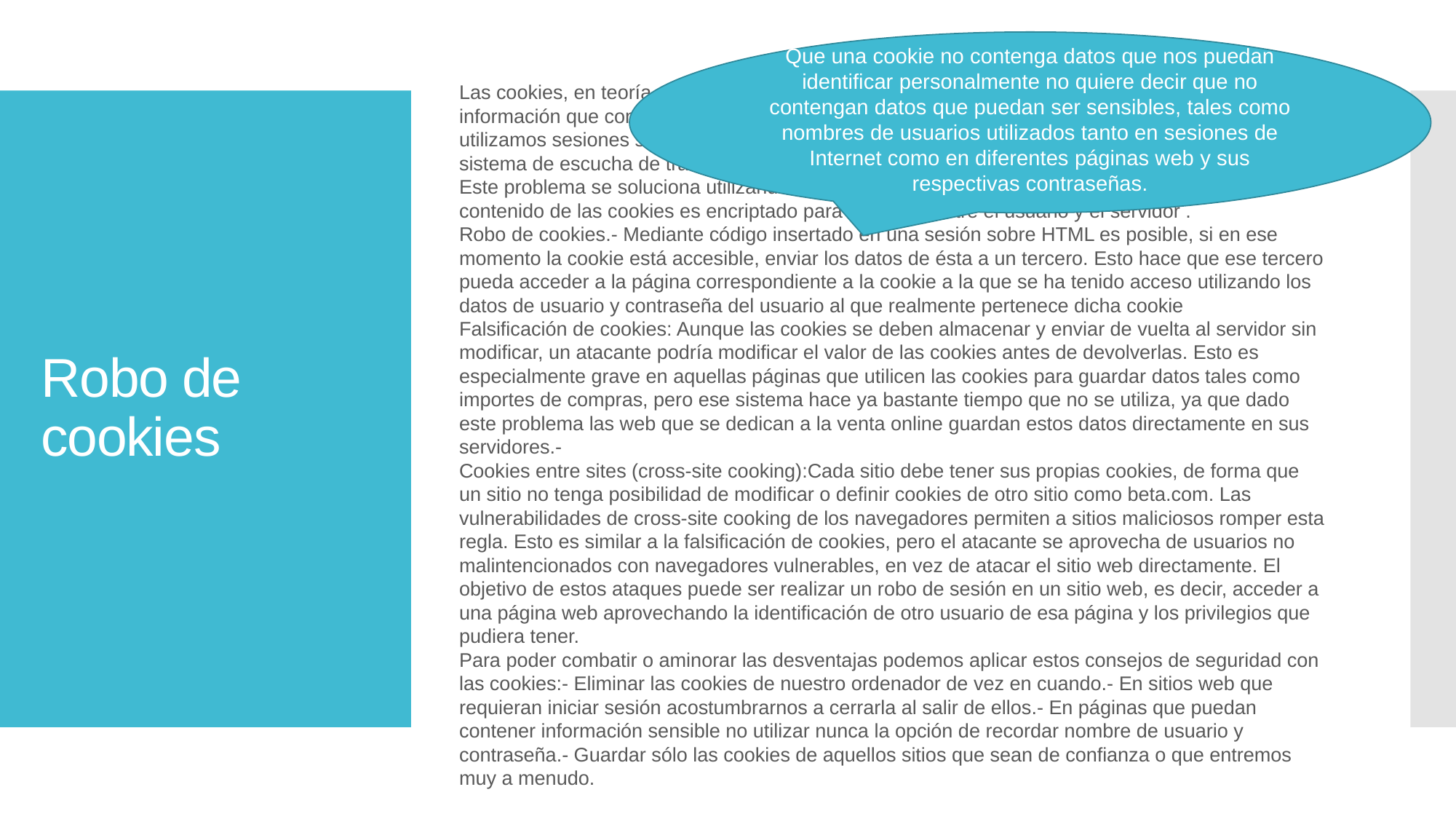

Que una cookie no contenga datos que nos puedan identificar personalmente no quiere decir que no contengan datos que puedan ser sensibles, tales como nombres de usuarios utilizados tanto en sesiones de Internet como en diferentes páginas web y sus respectivas contraseñas.

Las cookies, en teoría, se envían desde el servidor a la PC del usuario viceversa, y dado el tipo de información que contienen, sus datos no deberían ser accesibles desde otros ordenadores, pero si utilizamos sesiones sobre HTTP pueden ser visibles para otros ordenadores que utilicen algún sistema de escucha de tráfico en la red.
Este problema se soluciona utilizando sesiones HTTPS (sesiones seguras), en cuyo caso el contenido de las cookies es encriptado para su tráfico entre el usuario y el servidor .
Robo de cookies.- Mediante código insertado en una sesión sobre HTML es posible, si en ese momento la cookie está accesible, enviar los datos de ésta a un tercero. Esto hace que ese tercero pueda acceder a la página correspondiente a la cookie a la que se ha tenido acceso utilizando los datos de usuario y contraseña del usuario al que realmente pertenece dicha cookie
Falsificación de cookies: Aunque las cookies se deben almacenar y enviar de vuelta al servidor sin modificar, un atacante podría modificar el valor de las cookies antes de devolverlas. Esto es especialmente grave en aquellas páginas que utilicen las cookies para guardar datos tales como importes de compras, pero ese sistema hace ya bastante tiempo que no se utiliza, ya que dado este problema las web que se dedican a la venta online guardan estos datos directamente en sus servidores.-
Cookies entre sites (cross-site cooking):Cada sitio debe tener sus propias cookies, de forma que un sitio no tenga posibilidad de modificar o definir cookies de otro sitio como beta.com. Las vulnerabilidades de cross-site cooking de los navegadores permiten a sitios maliciosos romper esta regla. Esto es similar a la falsificación de cookies, pero el atacante se aprovecha de usuarios no malintencionados con navegadores vulnerables, en vez de atacar el sitio web directamente. El objetivo de estos ataques puede ser realizar un robo de sesión en un sitio web, es decir, acceder a una página web aprovechando la identificación de otro usuario de esa página y los privilegios que pudiera tener.
Para poder combatir o aminorar las desventajas podemos aplicar estos consejos de seguridad con las cookies:- Eliminar las cookies de nuestro ordenador de vez en cuando.- En sitios web que requieran iniciar sesión acostumbrarnos a cerrarla al salir de ellos.- En páginas que puedan contener información sensible no utilizar nunca la opción de recordar nombre de usuario y contraseña.- Guardar sólo las cookies de aquellos sitios que sean de confianza o que entremos muy a menudo.

# Robo de cookies